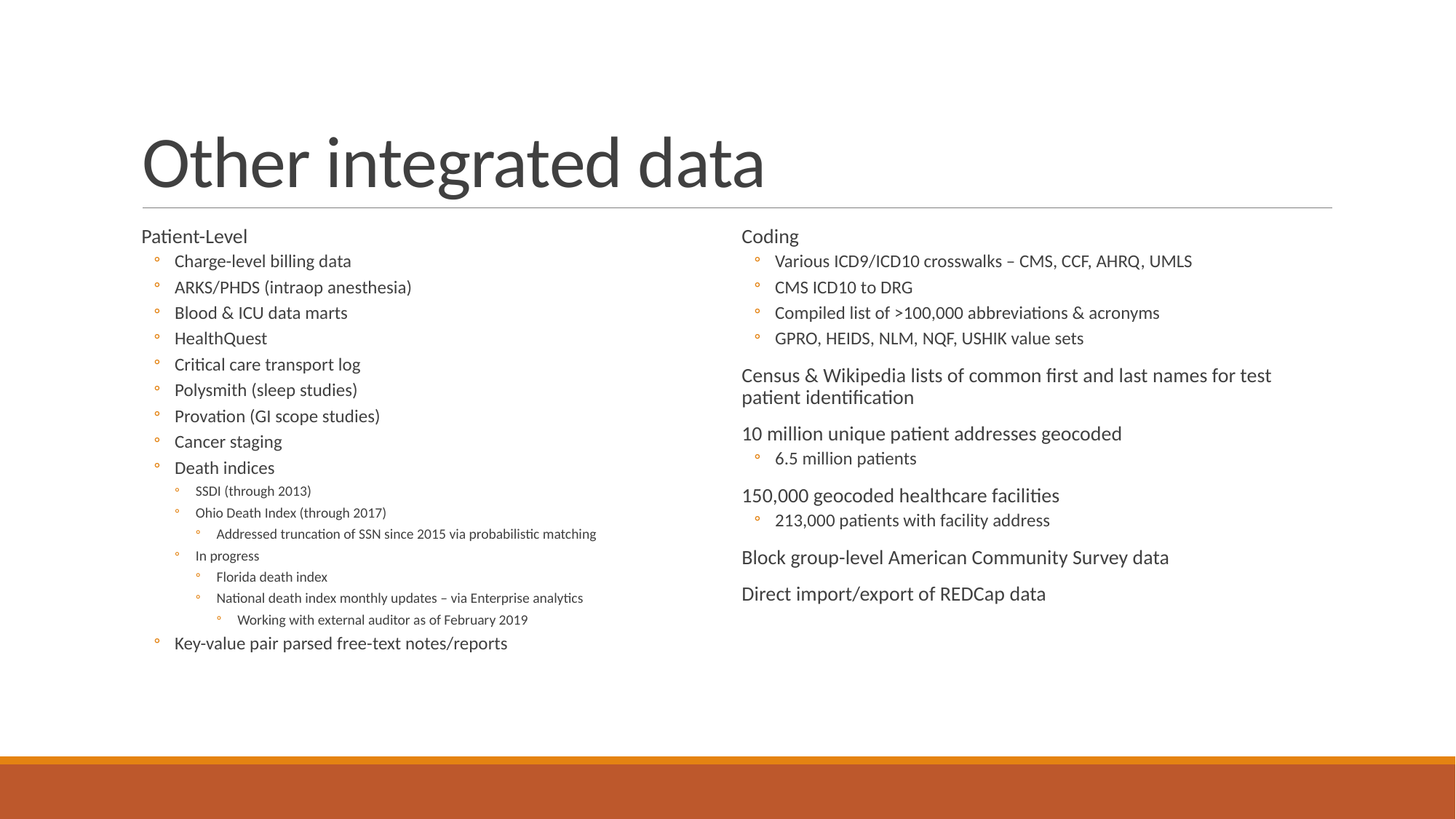

# Other integrated data
Patient-Level
Charge-level billing data
ARKS/PHDS (intraop anesthesia)
Blood & ICU data marts
HealthQuest
Critical care transport log
Polysmith (sleep studies)
Provation (GI scope studies)
Cancer staging
Death indices
SSDI (through 2013)
Ohio Death Index (through 2017)
Addressed truncation of SSN since 2015 via probabilistic matching
In progress
Florida death index
National death index monthly updates – via Enterprise analytics
Working with external auditor as of February 2019
Key-value pair parsed free-text notes/reports

Coding
Various ICD9/ICD10 crosswalks – CMS, CCF, AHRQ, UMLS
CMS ICD10 to DRG
Compiled list of >100,000 abbreviations & acronyms
GPRO, HEIDS, NLM, NQF, USHIK value sets
Census & Wikipedia lists of common first and last names for test patient identification
10 million unique patient addresses geocoded
6.5 million patients
150,000 geocoded healthcare facilities
213,000 patients with facility address
Block group-level American Community Survey data
Direct import/export of REDCap data